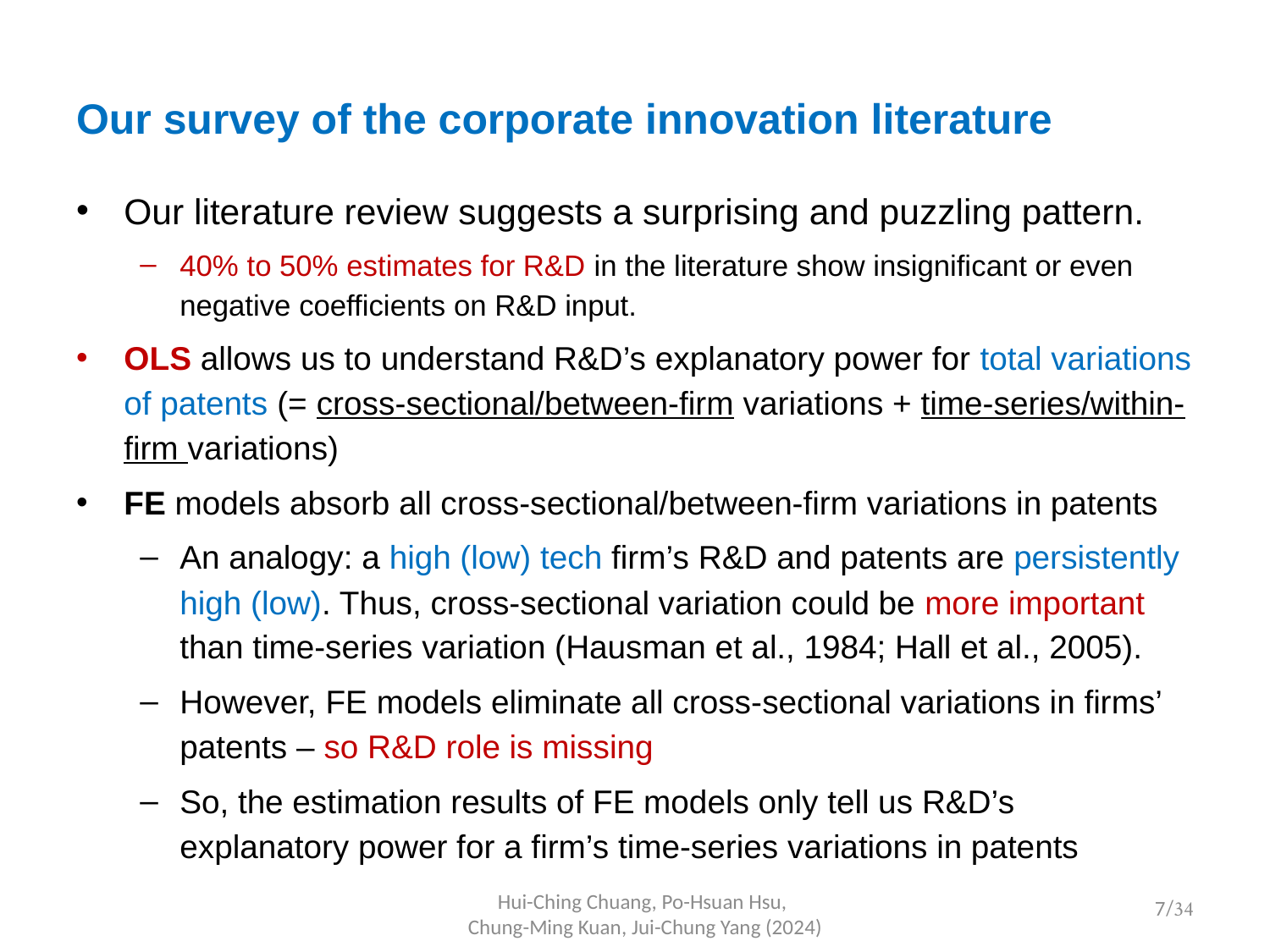

# Our survey of the corporate innovation literature
Our literature review suggests a surprising and puzzling pattern.
40% to 50% estimates for R&D in the literature show insignificant or even negative coefficients on R&D input.
OLS allows us to understand R&D’s explanatory power for total variations of patents (= cross-sectional/between-firm variations + time-series/within-firm variations)
FE models absorb all cross-sectional/between-firm variations in patents
An analogy: a high (low) tech firm’s R&D and patents are persistently high (low). Thus, cross-sectional variation could be more important than time-series variation (Hausman et al., 1984; Hall et al., 2005).
However, FE models eliminate all cross-sectional variations in firms’ patents – so R&D role is missing
So, the estimation results of FE models only tell us R&D’s explanatory power for a firm’s time-series variations in patents

7/34
Hui-Ching Chuang, Po-Hsuan Hsu,
Chung-Ming Kuan, Jui-Chung Yang (2024)